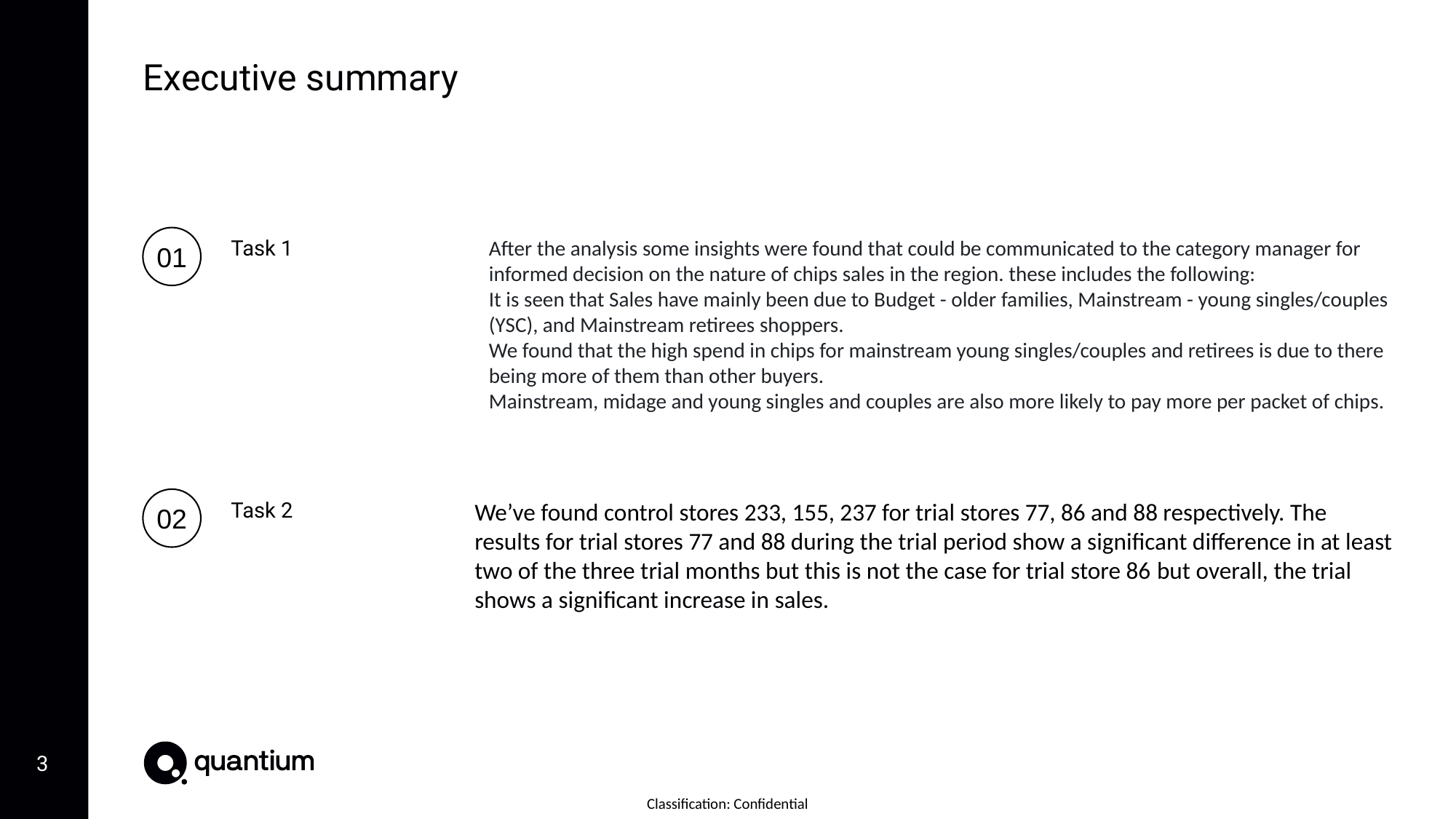

Executive summary
01
Task 1
After the analysis some insights were found that could be communicated to the category manager for informed decision on the nature of chips sales in the region. these includes the following:
It is seen that Sales have mainly been due to Budget - older families, Mainstream - young singles/couples (YSC), and Mainstream retirees shoppers.
We found that the high spend in chips for mainstream young singles/couples and retirees is due to there being more of them than other buyers.
Mainstream, midage and young singles and couples are also more likely to pay more per packet of chips.

02
Task 2
We’ve found control stores 233, 155, 237 for trial stores 77, 86 and 88 respectively. The results for trial stores 77 and 88 during the trial period show a significant difference in at least two of the three trial months but this is not the case for trial store 86 but overall, the trial shows a significant increase in sales.